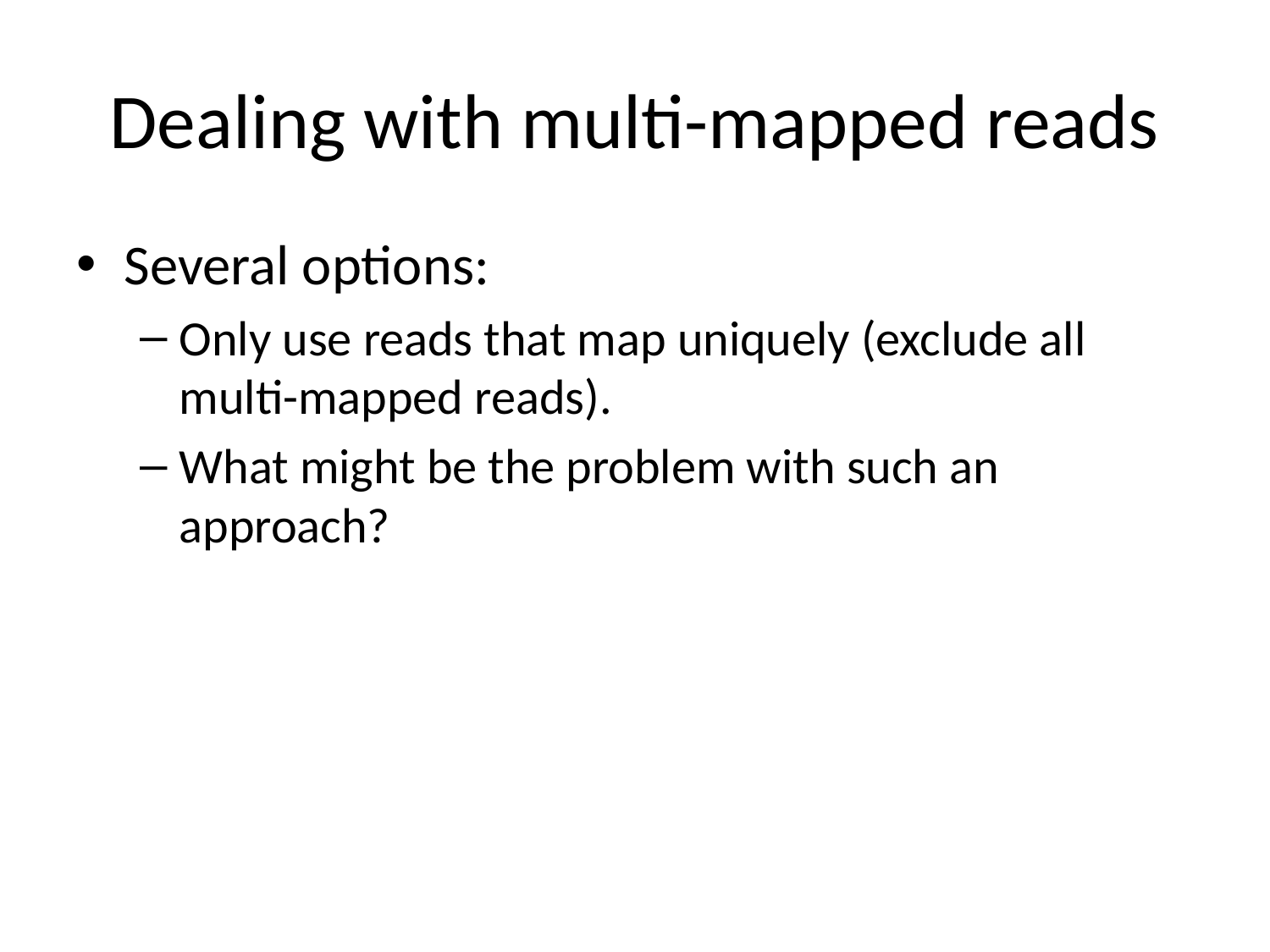

# Dealing with multi-mapped reads
Several options:
Only use reads that map uniquely (exclude all multi-mapped reads).
What might be the problem with such an approach?